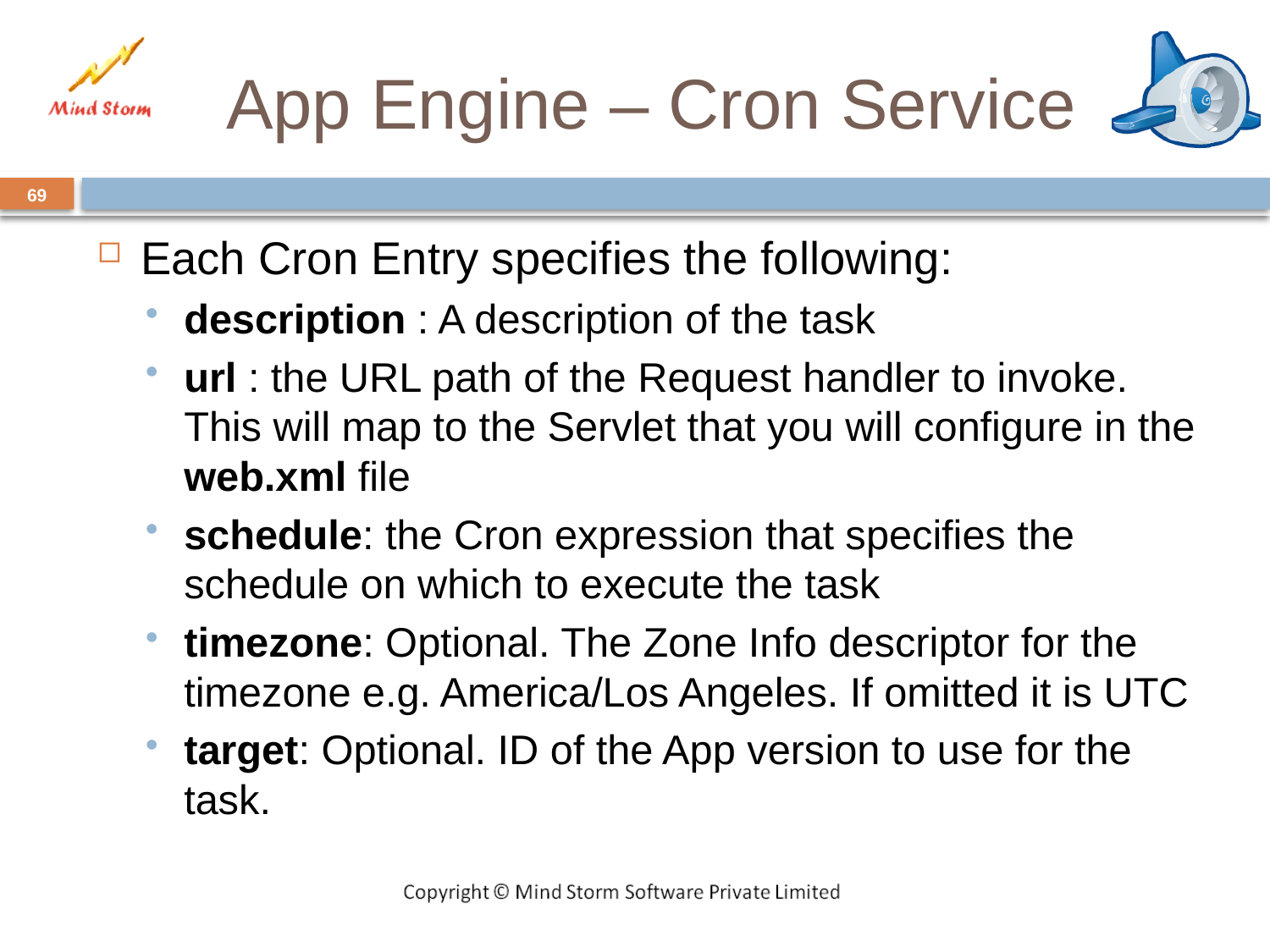

# App Engine – Cron Service
69
Each Cron Entry specifies the following:
description : A description of the task
url : the URL path of the Request handler to invoke. This will map to the Servlet that you will configure in the web.xml file
schedule: the Cron expression that specifies the schedule on which to execute the task
timezone: Optional. The Zone Info descriptor for the timezone e.g. America/Los Angeles. If omitted it is UTC
target: Optional. ID of the App version to use for the task.